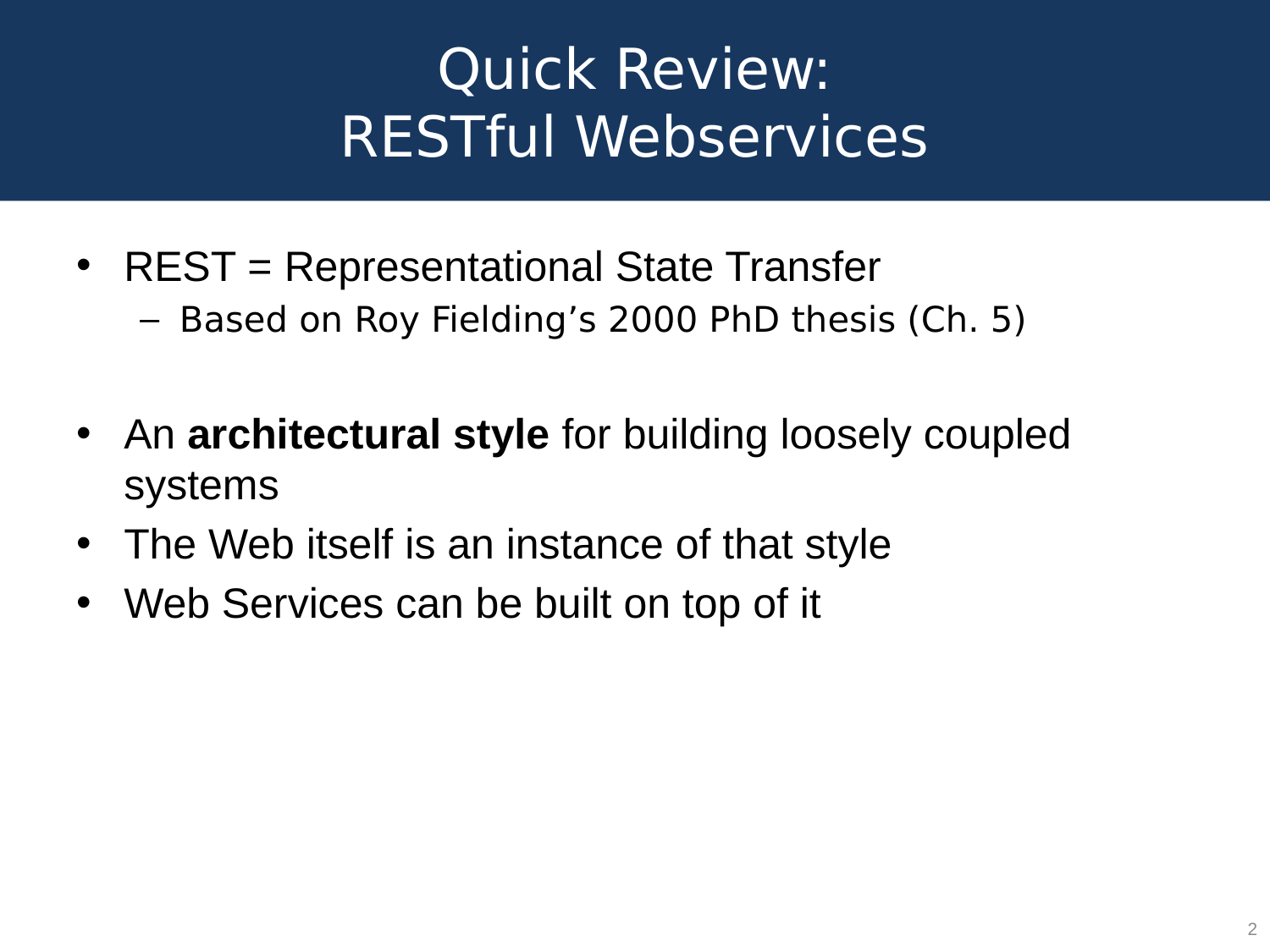

# Quick Review: RESTful Webservices
REST = Representational State Transfer
Based on Roy Fielding’s 2000 PhD thesis (Ch. 5)

An architectural style for building loosely coupled systems
The Web itself is an instance of that style
Web Services can be built on top of it
2